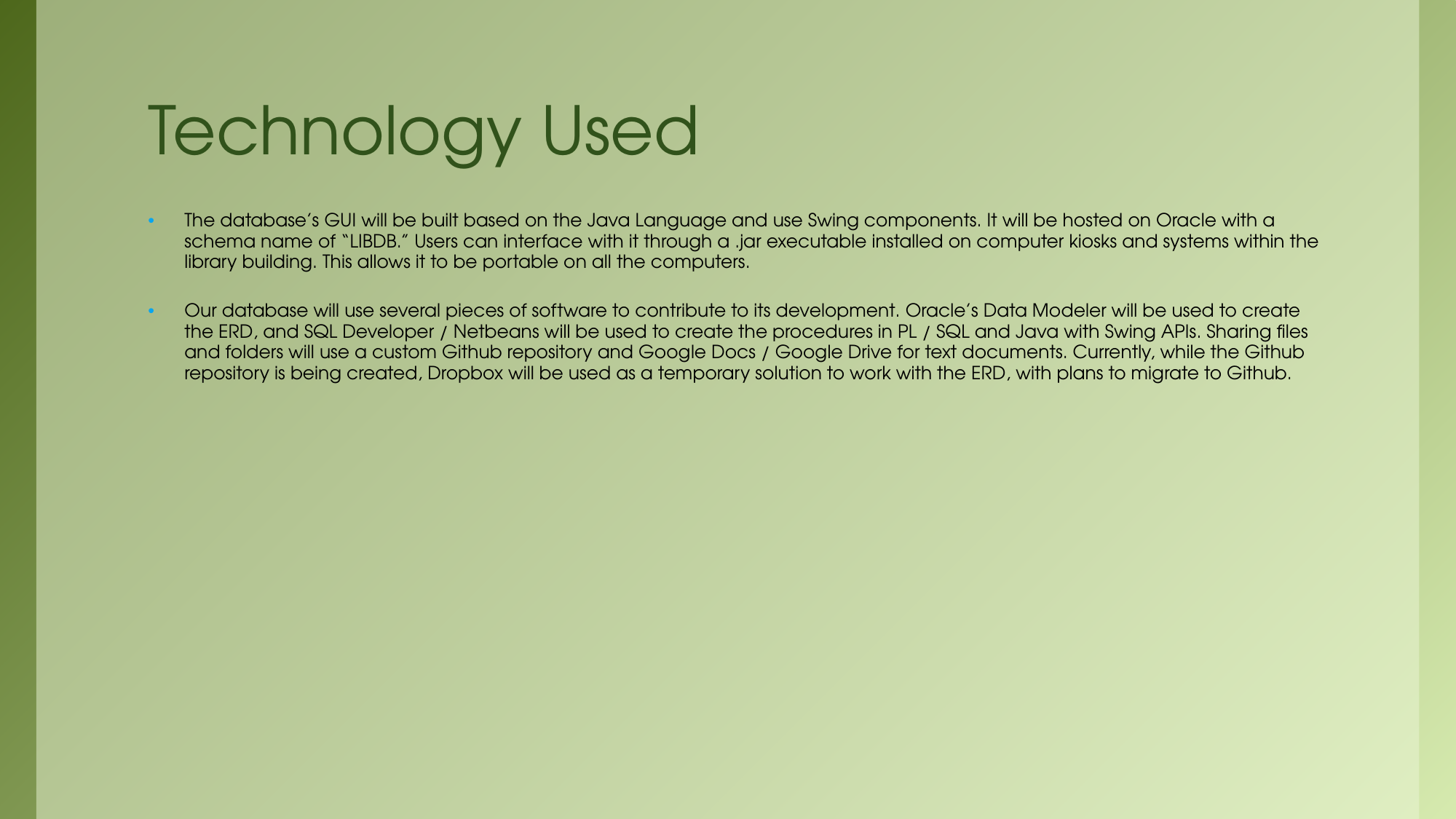

# Technology Used
The database’s GUI will be built based on the Java Language and use Swing components. It will be hosted on Oracle with a schema name of “LIBDB.” Users can interface with it through a .jar executable installed on computer kiosks and systems within the library building. This allows it to be portable on all the computers.
Our database will use several pieces of software to contribute to its development. Oracle’s Data Modeler will be used to create the ERD, and SQL Developer / Netbeans will be used to create the procedures in PL / SQL and Java with Swing APIs. Sharing files and folders will use a custom Github repository and Google Docs / Google Drive for text documents. Currently, while the Github repository is being created, Dropbox will be used as a temporary solution to work with the ERD, with plans to migrate to Github.